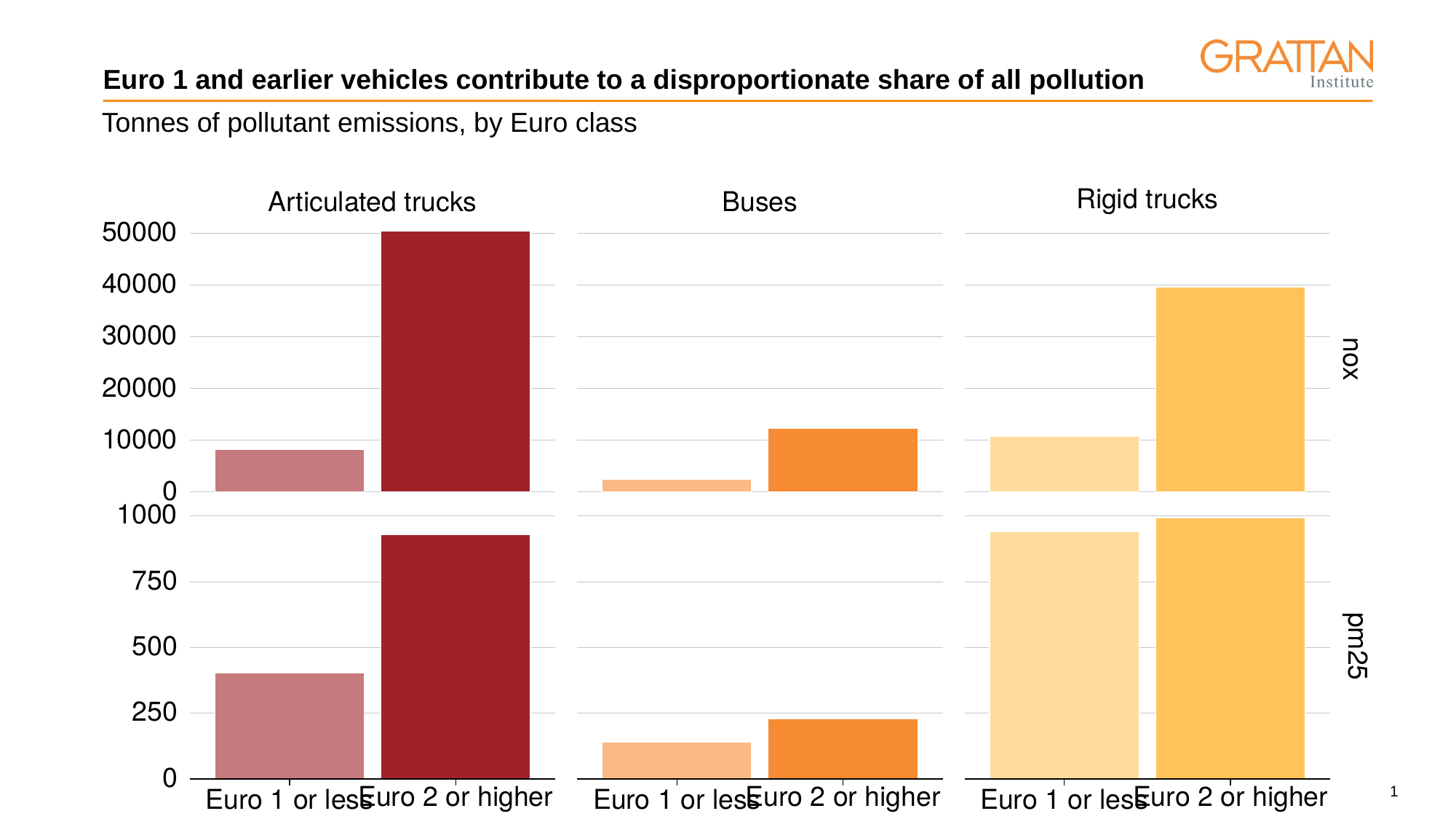

# Euro 1 and earlier vehicles contribute to a disproportionate share of all pollution
Tonnes of pollutant emissions, by Euro class

Rigid trucks
Articulated trucks
Buses
50000

40000

30000

nox
20000

10000

0

1000

750

pm25
500

250

0

Euro 2 or higher
Euro 2 or higher
Euro 2 or higher
Euro 1 or less
Euro 1 or less
Euro 1 or less